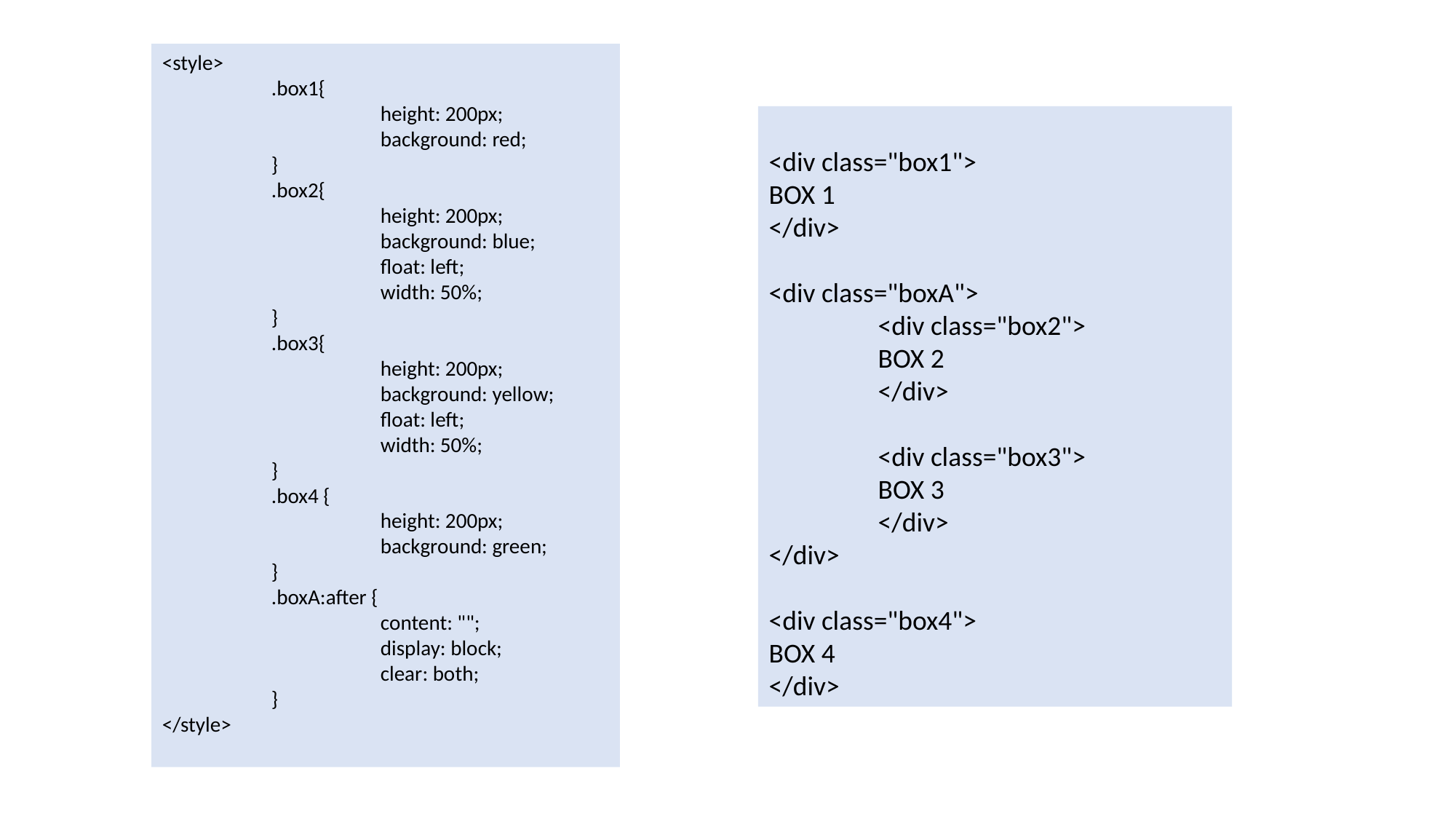

<style>
	.box1{
		height: 200px;
		background: red;
	}
	.box2{
		height: 200px;
		background: blue;
		float: left;
		width: 50%;
	}
	.box3{
		height: 200px;
		background: yellow;
		float: left;
		width: 50%;
	}
	.box4 {
		height: 200px;
		background: green;
	}
	.boxA:after {
		content: "";
		display: block;
		clear: both;
	}
</style>

<div class="box1">
BOX 1
</div>

<div class="boxA">
	<div class="box2">
	BOX 2
	</div>

	<div class="box3">
	BOX 3
	</div>
</div>

<div class="box4">
BOX 4
</div>